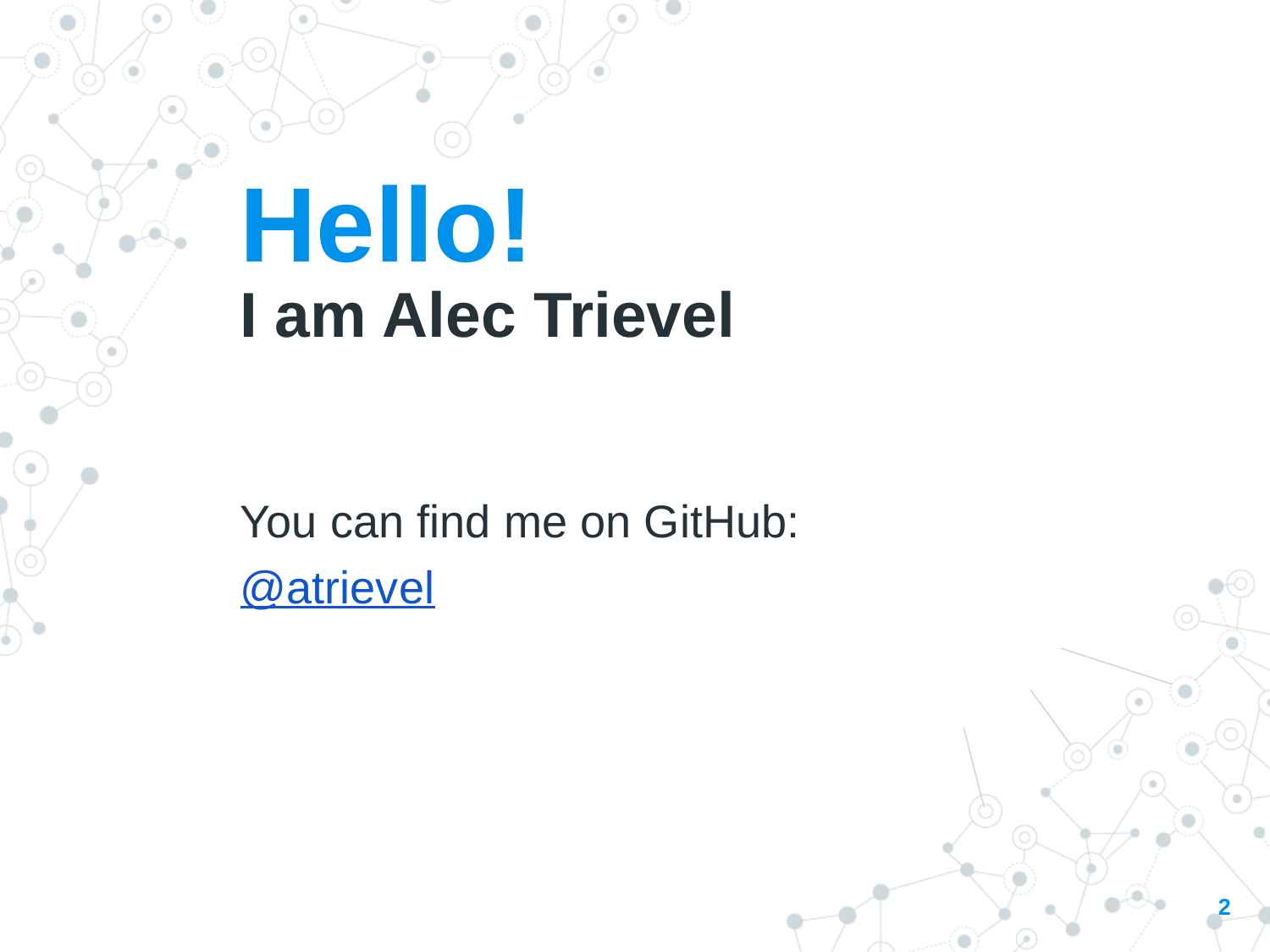

Hello!
I am Alec Trievel

You can find me on GitHub:
@atrievel
2